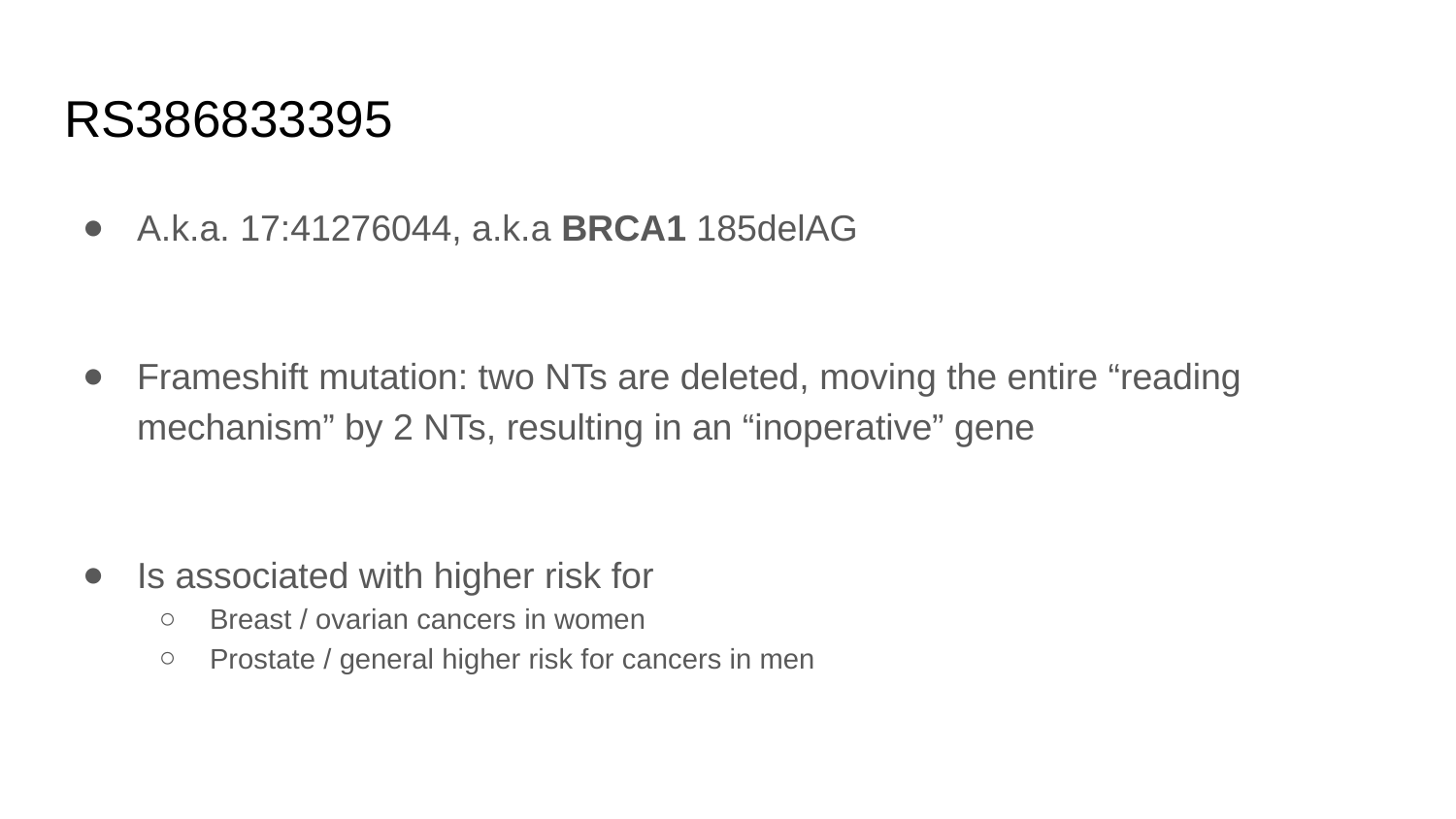

# RS386833395
A.k.a. 17:41276044, a.k.a BRCA1 185delAG

Frameshift mutation: two NTs are deleted, moving the entire “reading mechanism” by 2 NTs, resulting in an “inoperative” gene

Is associated with higher risk for
Breast / ovarian cancers in women
Prostate / general higher risk for cancers in men